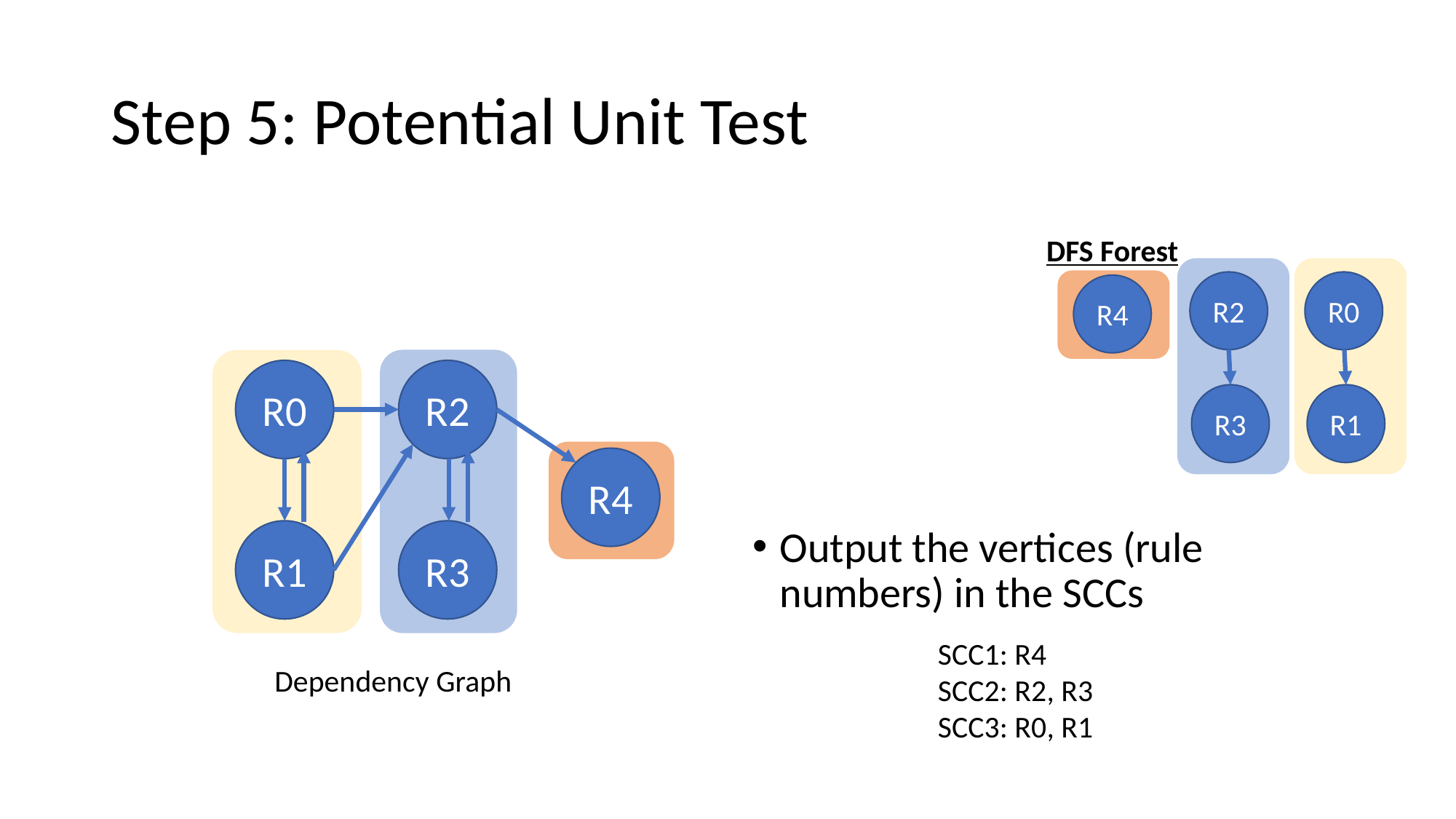

# Step 5: Potential Unit Test
DFS Forest

R2
R0
R4

R0
R2
R4
R1
R3
R3
R1

Output the vertices (rule numbers) in the SCCs
SCC1: R4
SCC2: R2, R3
SCC3: R0, R1
Dependency Graph